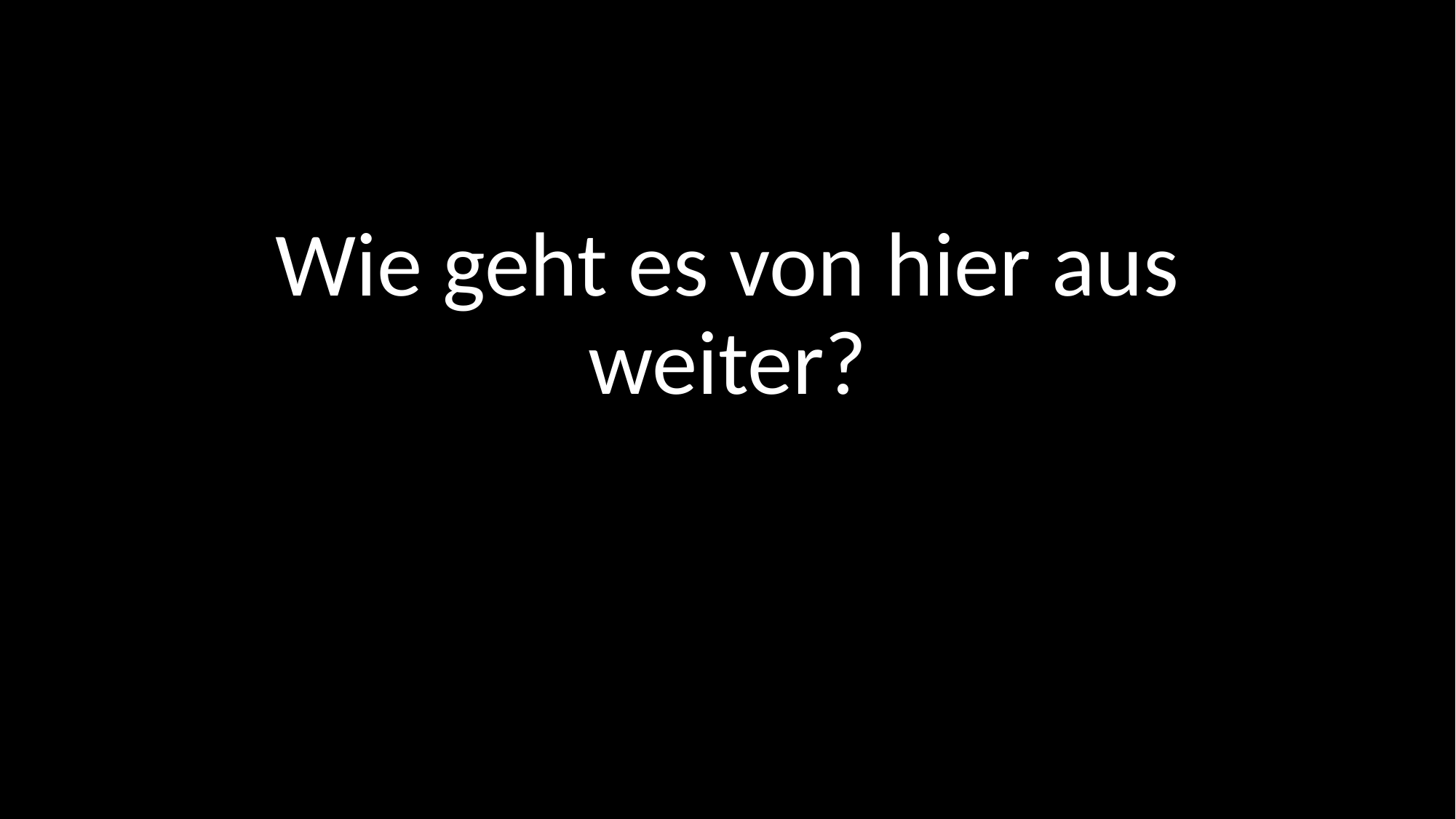

# Wie geht es von hier aus weiter?